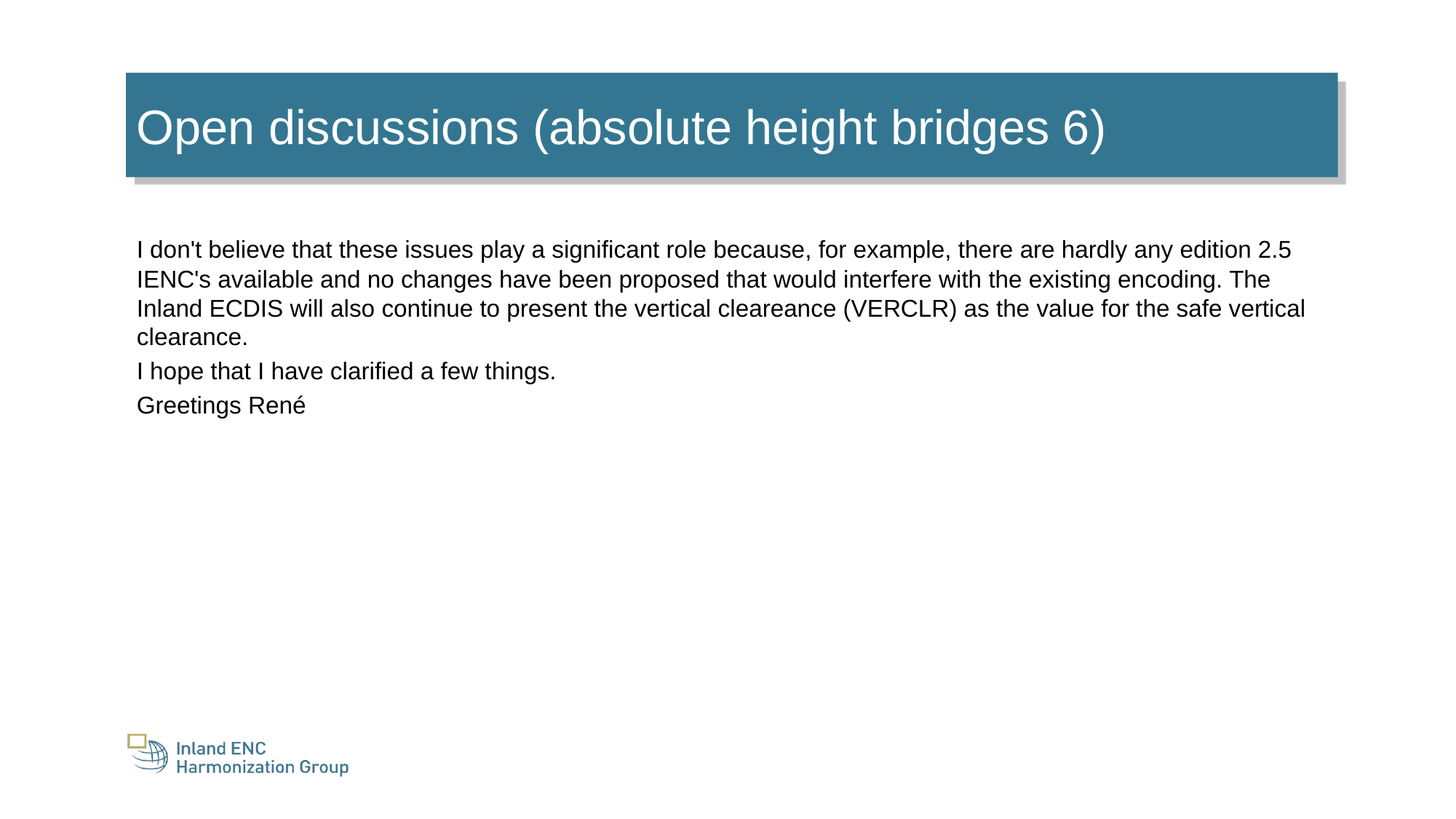

Open discussions (absolute height bridges 6)
I don't believe that these issues play a significant role because, for example, there are hardly any edition 2.5 IENC's available and no changes have been proposed that would interfere with the existing encoding. The Inland ECDIS will also continue to present the vertical cleareance (VERCLR) as the value for the safe vertical clearance.
I hope that I have clarified a few things.
Greetings René​